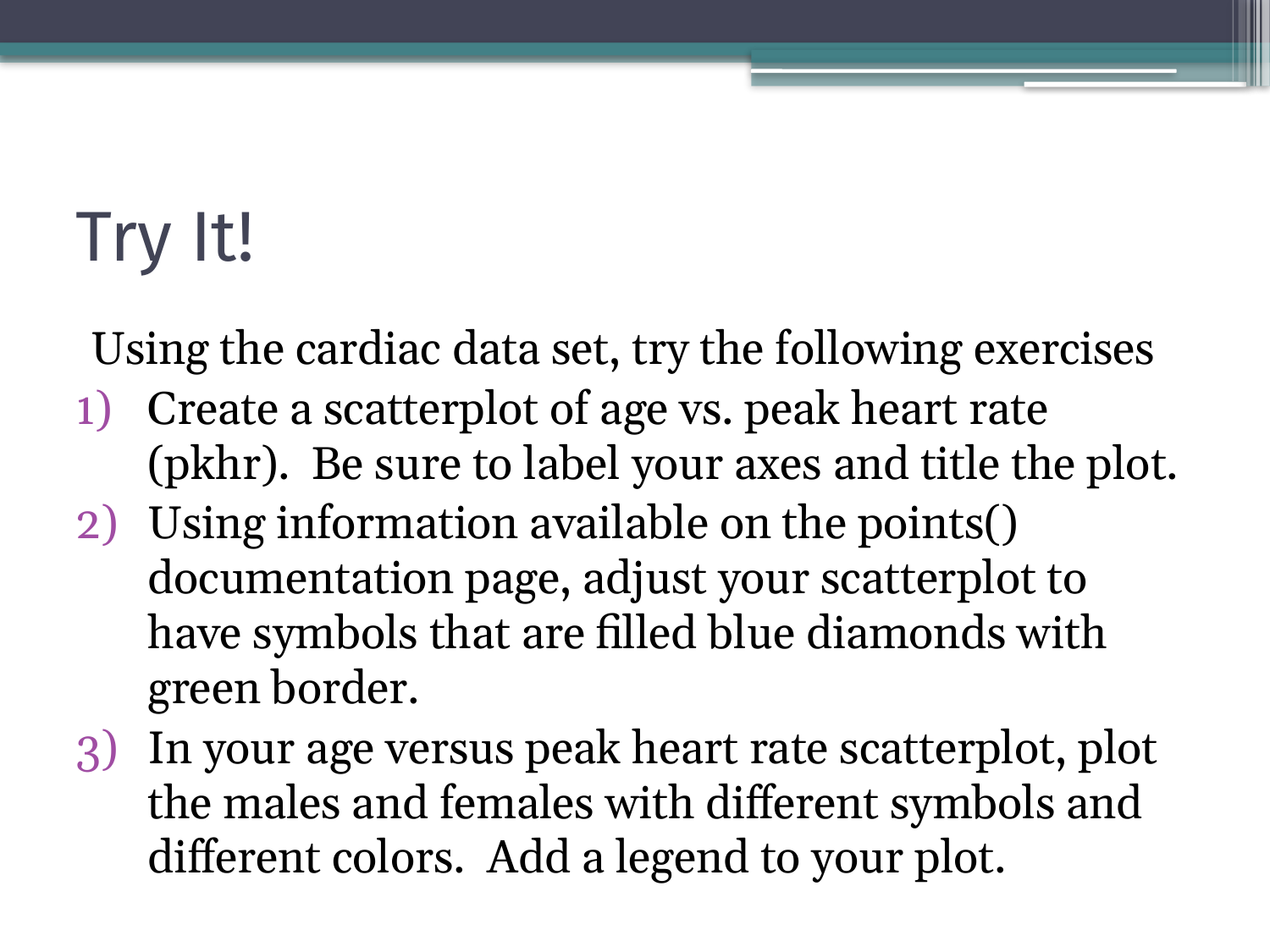

# Try It!
Using the cardiac data set, try the following exercises
Create a scatterplot of age vs. peak heart rate (pkhr).  Be sure to label your axes and title the plot.
Using information available on the points() documentation page, adjust your scatterplot to have symbols that are filled blue diamonds with green border.
In your age versus peak heart rate scatterplot, plot the males and females with different symbols and different colors.  Add a legend to your plot.